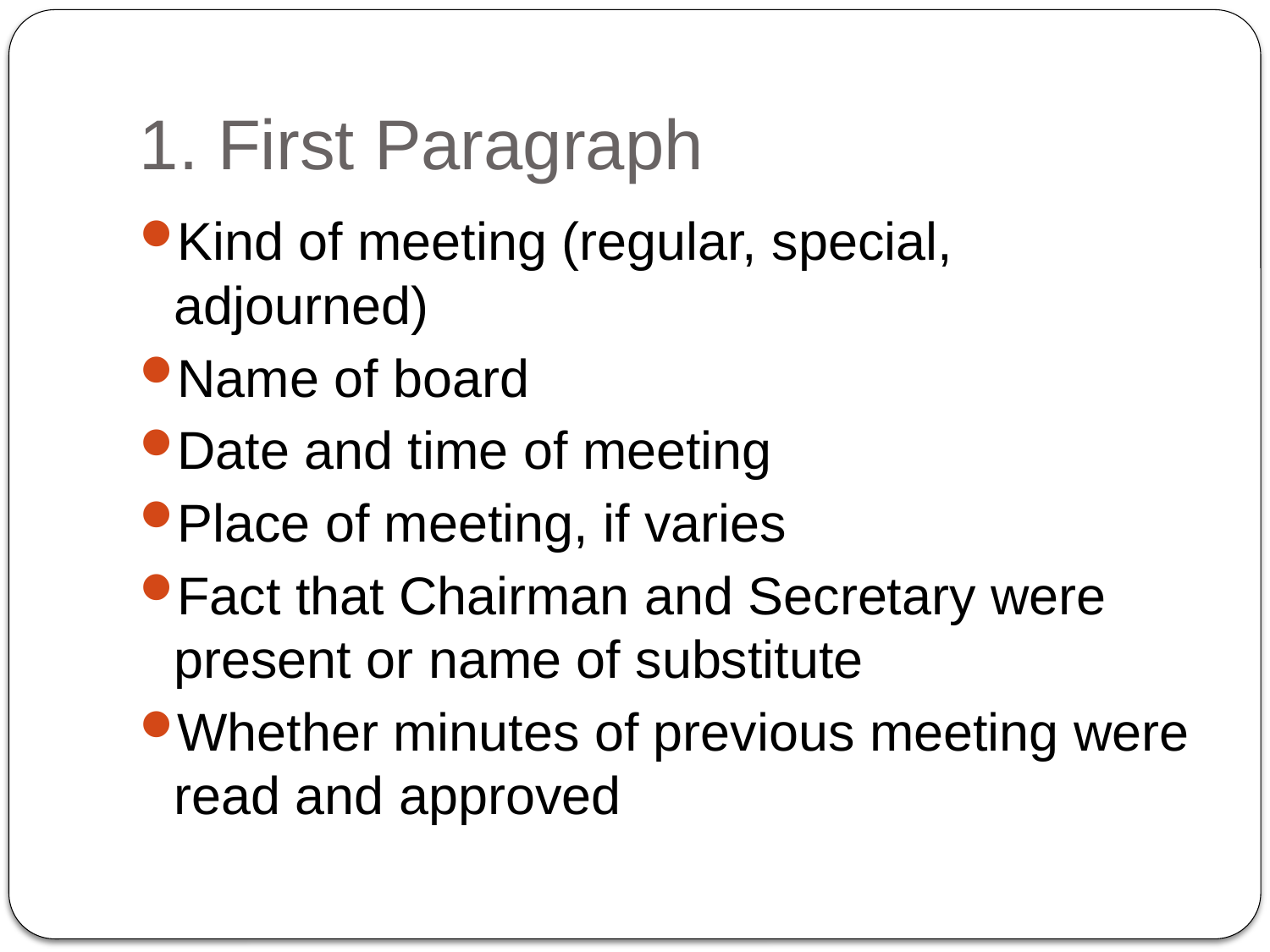

# 1. First Paragraph
Kind of meeting (regular, special, adjourned)
Name of board
Date and time of meeting
Place of meeting, if varies
Fact that Chairman and Secretary were present or name of substitute
Whether minutes of previous meeting were read and approved